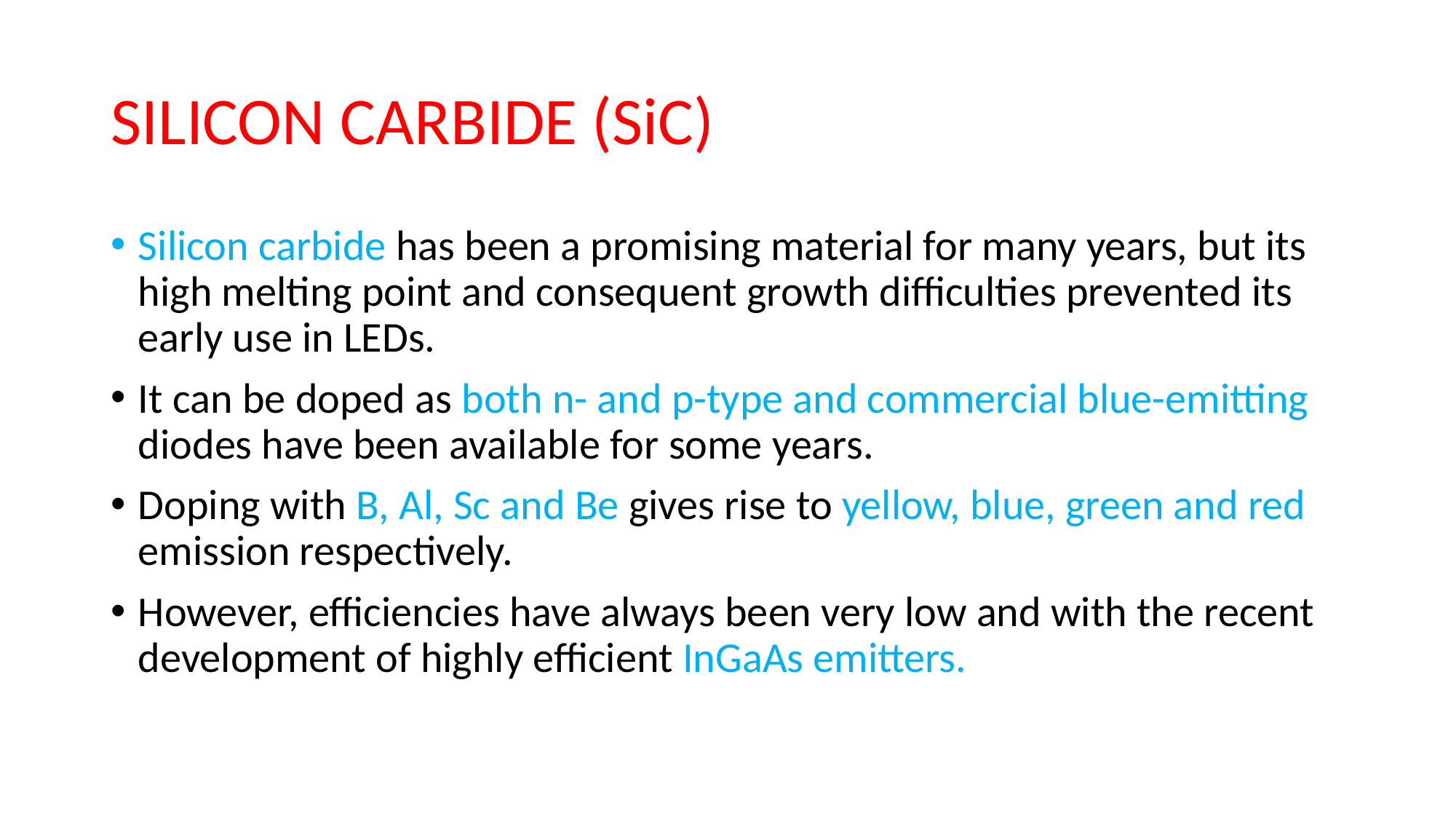

# SILICON CARBIDE (SiC)
Silicon carbide has been a promising material for many years, but its high melting point and consequent growth difficulties prevented its early use in LEDs.
It can be doped as both n- and p-type and commercial blue-emitting diodes have been available for some years.
Doping with B, Al, Sc and Be gives rise to yellow, blue, green and red emission respectively.
However, efficiencies have always been very low and with the recent development of highly efficient InGaAs emitters.